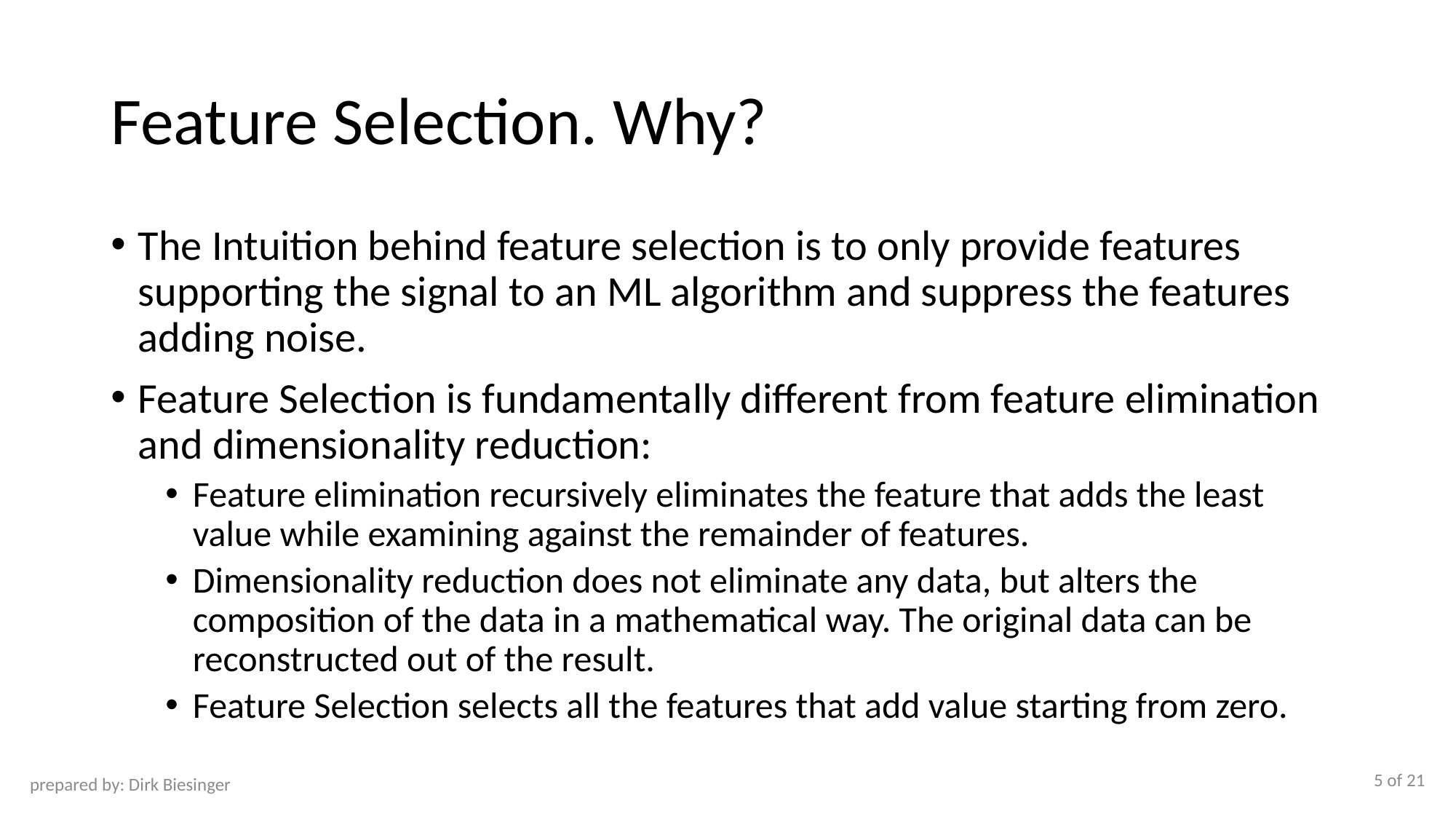

# Feature Selection. Why?
The Intuition behind feature selection is to only provide features supporting the signal to an ML algorithm and suppress the features adding noise.
Feature Selection is fundamentally different from feature elimination and dimensionality reduction:
Feature elimination recursively eliminates the feature that adds the least value while examining against the remainder of features.
Dimensionality reduction does not eliminate any data, but alters the composition of the data in a mathematical way. The original data can be reconstructed out of the result.
Feature Selection selects all the features that add value starting from zero.
5 of 21
prepared by: Dirk Biesinger